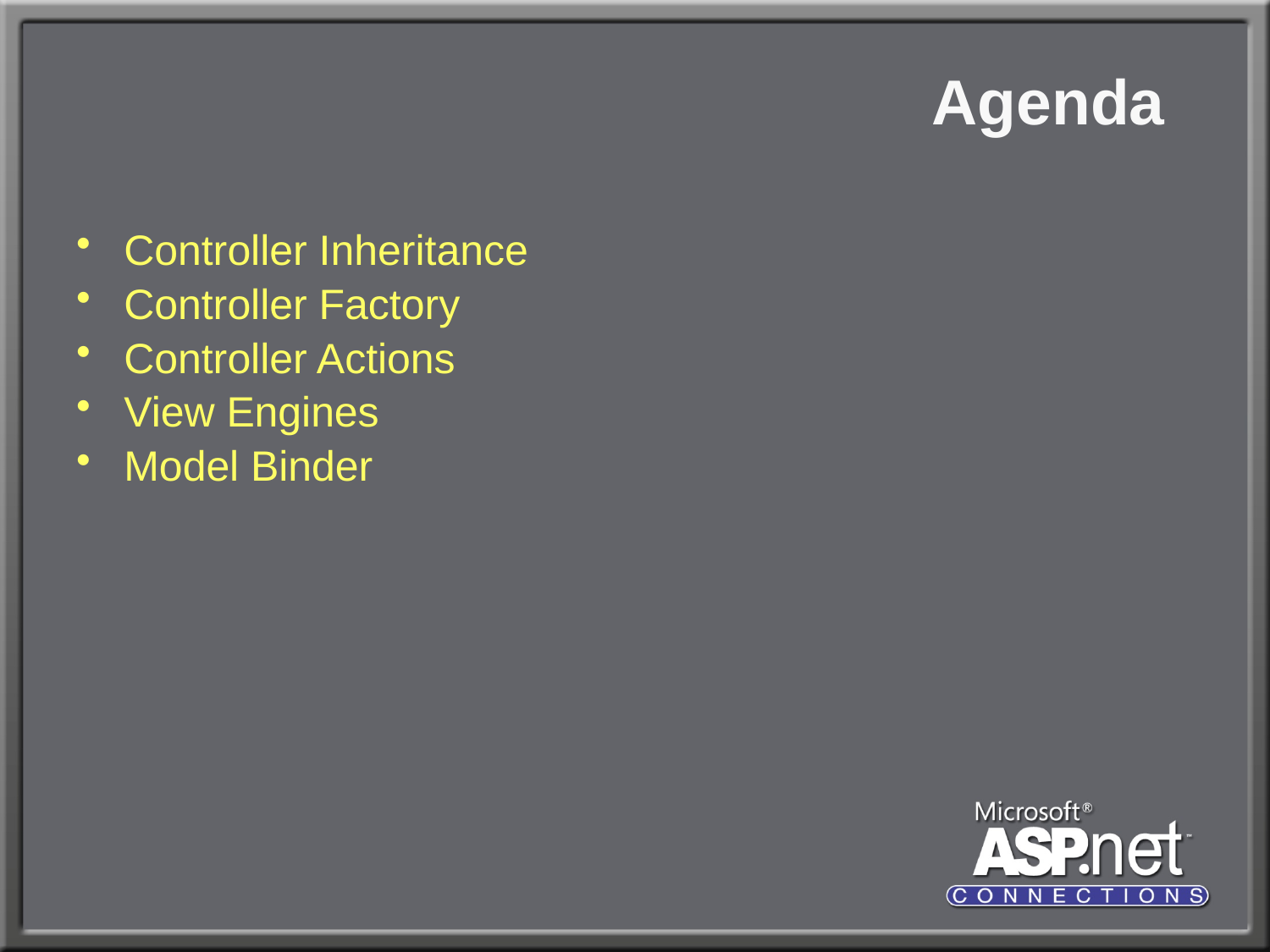

# Agenda
Controller Inheritance
Controller Factory
Controller Actions
View Engines
Model Binder